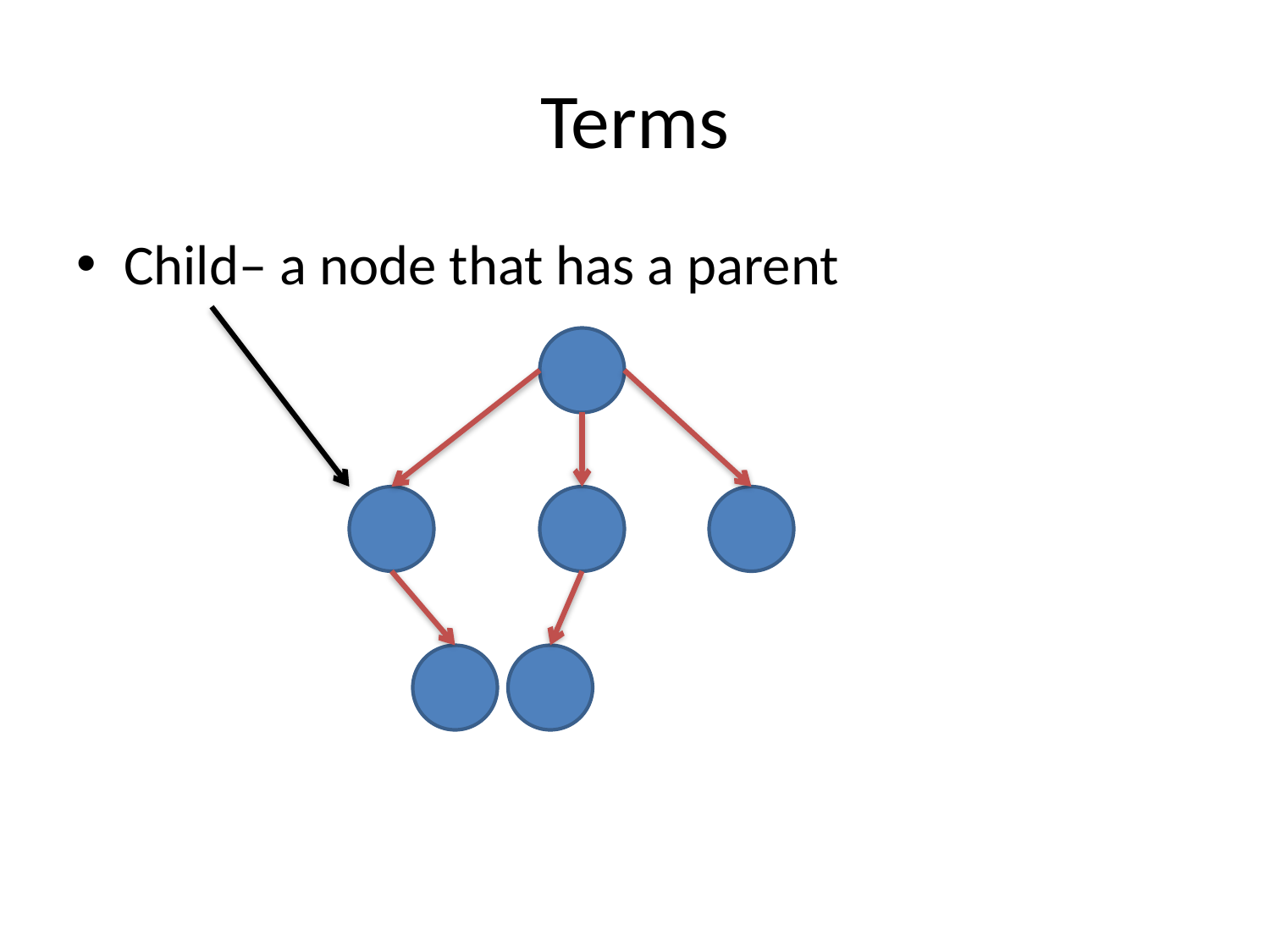

# Terms
Child– a node that has a parent